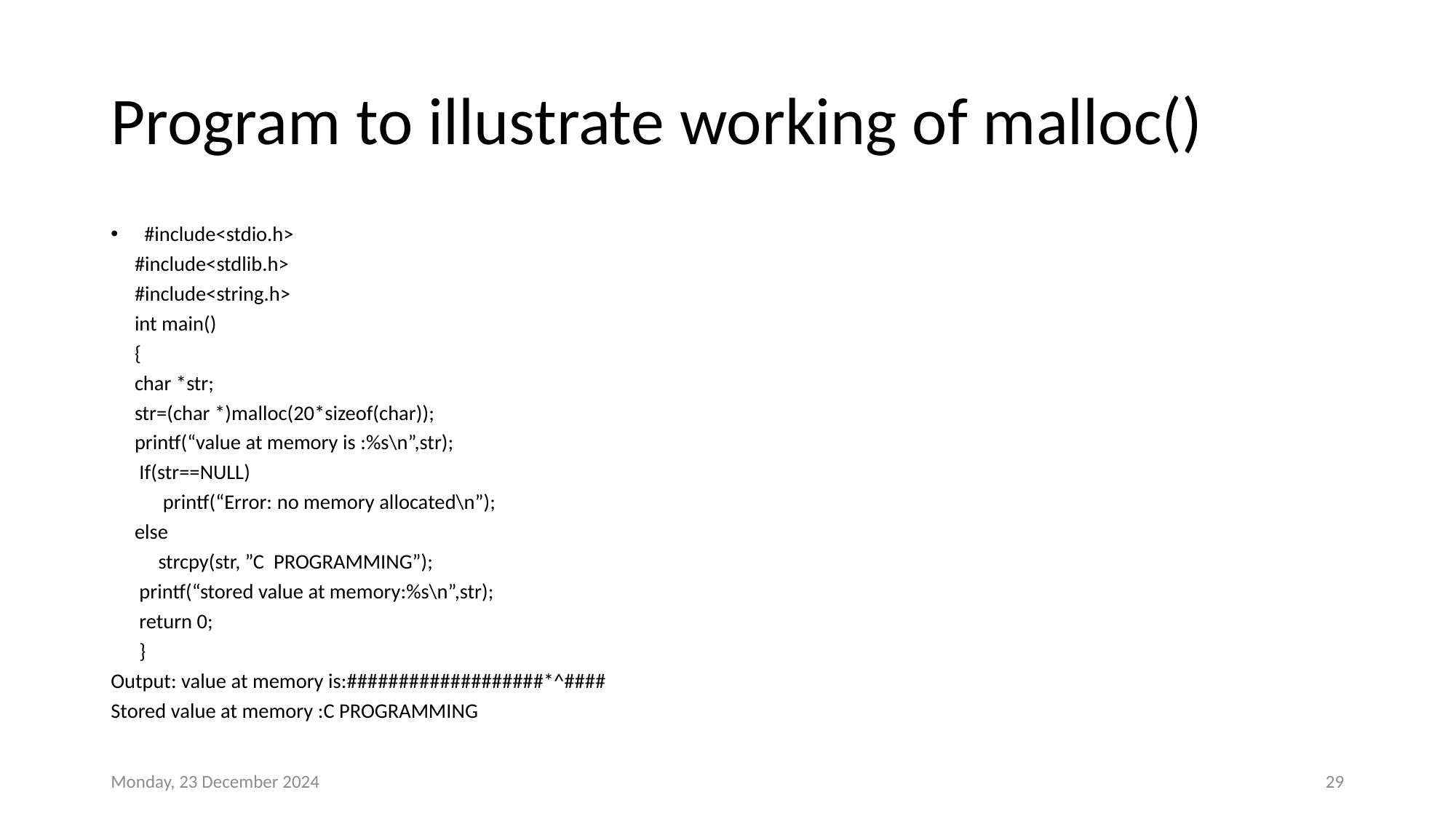

# Program to illustrate working of malloc()
#include<stdio.h>
     #include<stdlib.h>
     #include<string.h>
     int main()
     {
     char *str;
     str=(char *)malloc(20*sizeof(char));
     printf(“value at memory is :%s\n”,str);
      If(str==NULL)
           printf(“Error: no memory allocated\n”);
     else
          strcpy(str, ”C  PROGRAMMING”);
      printf(“stored value at memory:%s\n”,str);
      return 0;
      }
Output: value at memory is:###################*^####
Stored value at memory :C PROGRAMMING

Monday, 23 December 2024
29